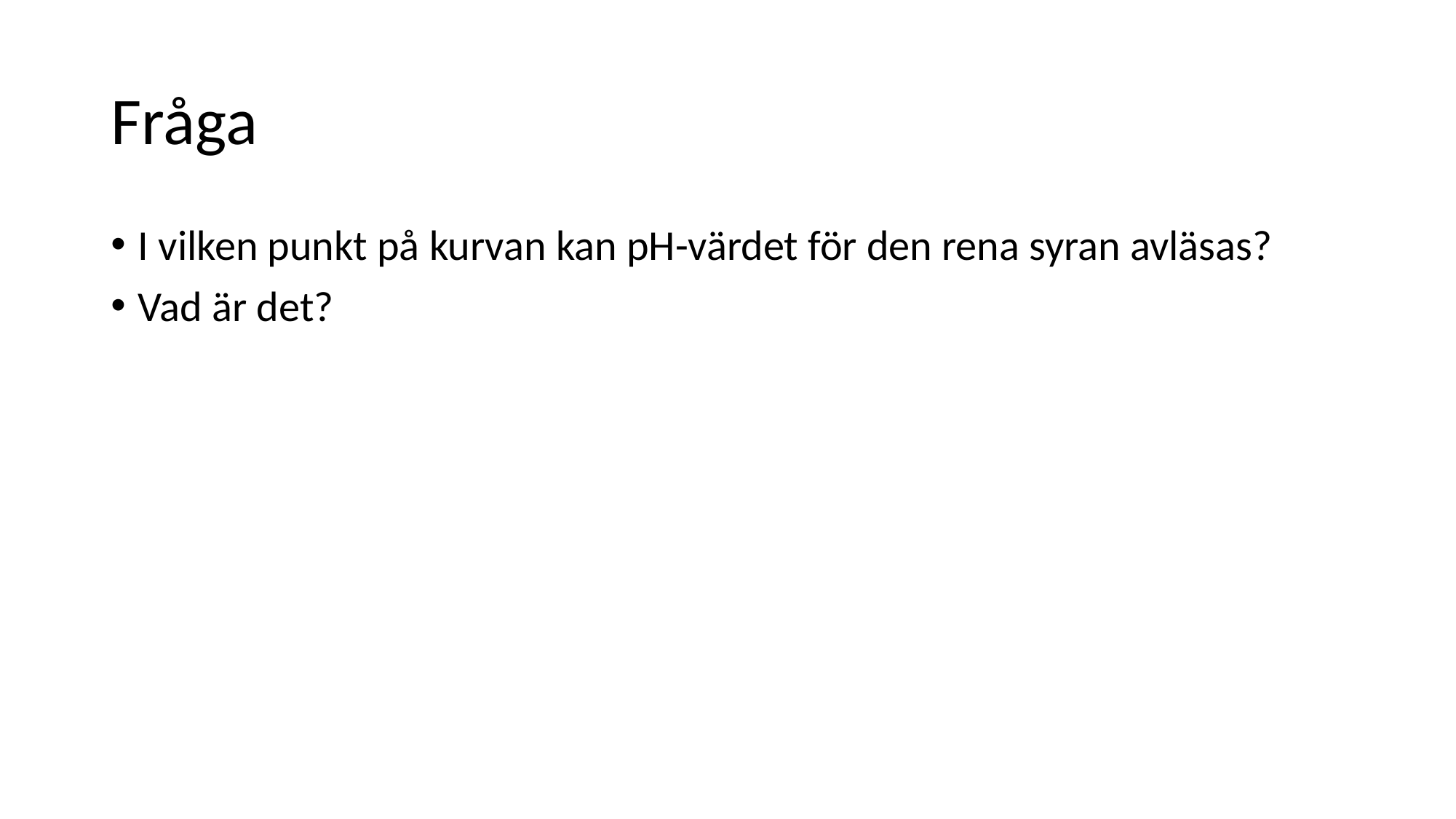

# Fråga
I vilken punkt på kurvan kan pH-värdet för den rena syran avläsas?
Vad är det?